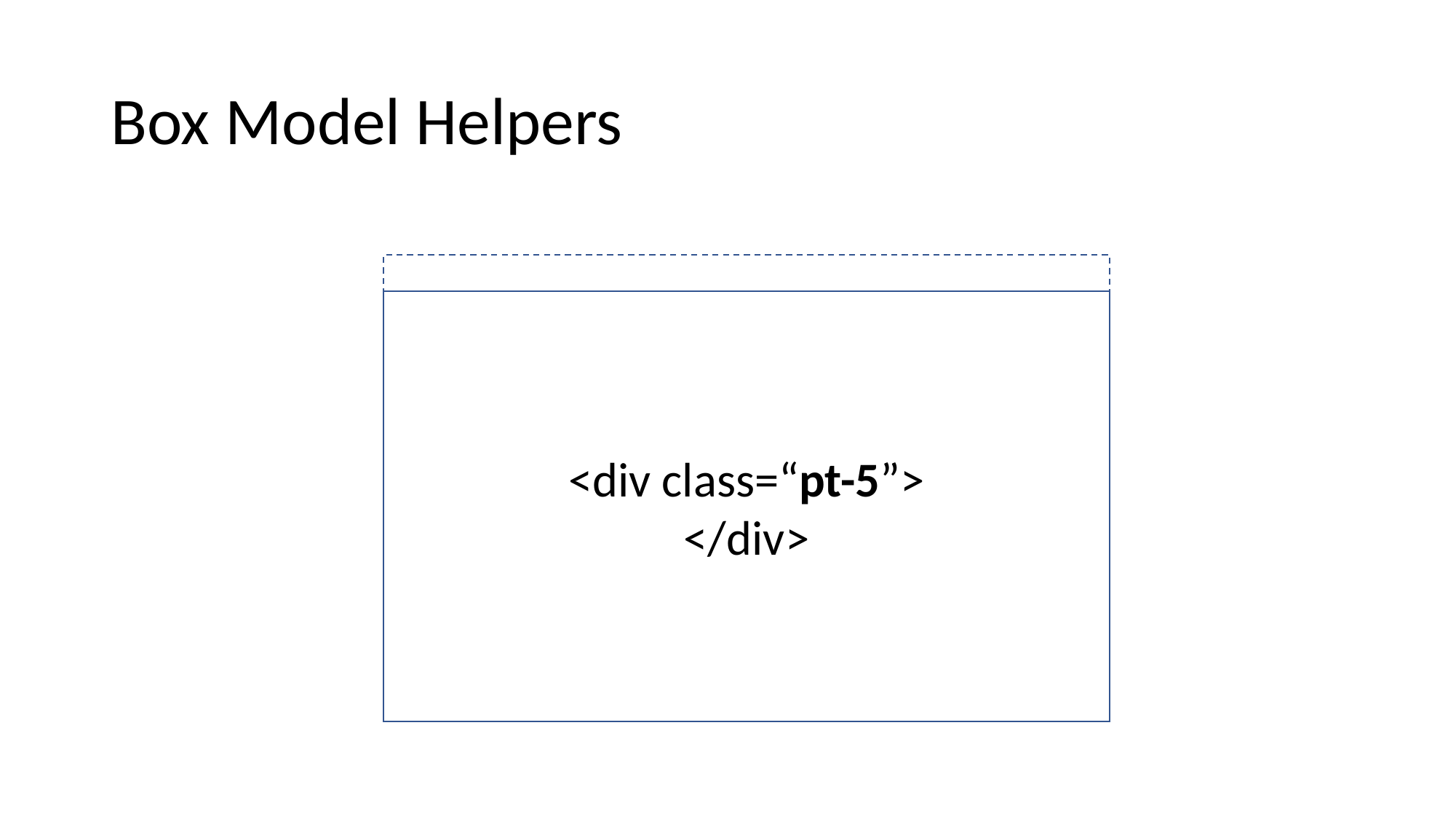

# Box Model Helpers

<div class=“pt-5”>
</div>